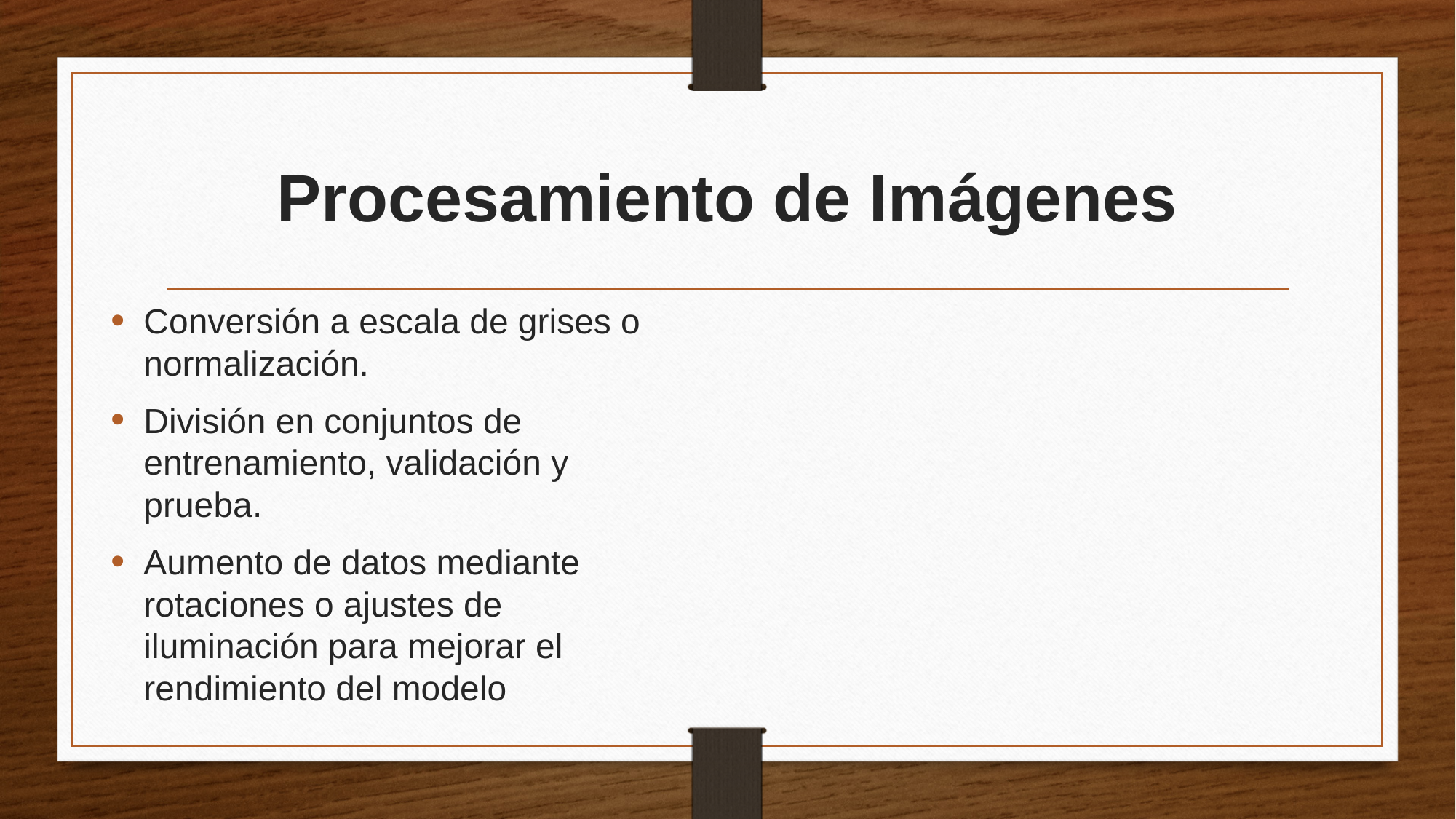

# Procesamiento de Imágenes
Conversión a escala de grises o normalización.
División en conjuntos de entrenamiento, validación y prueba.
Aumento de datos mediante rotaciones o ajustes de iluminación para mejorar el rendimiento del modelo